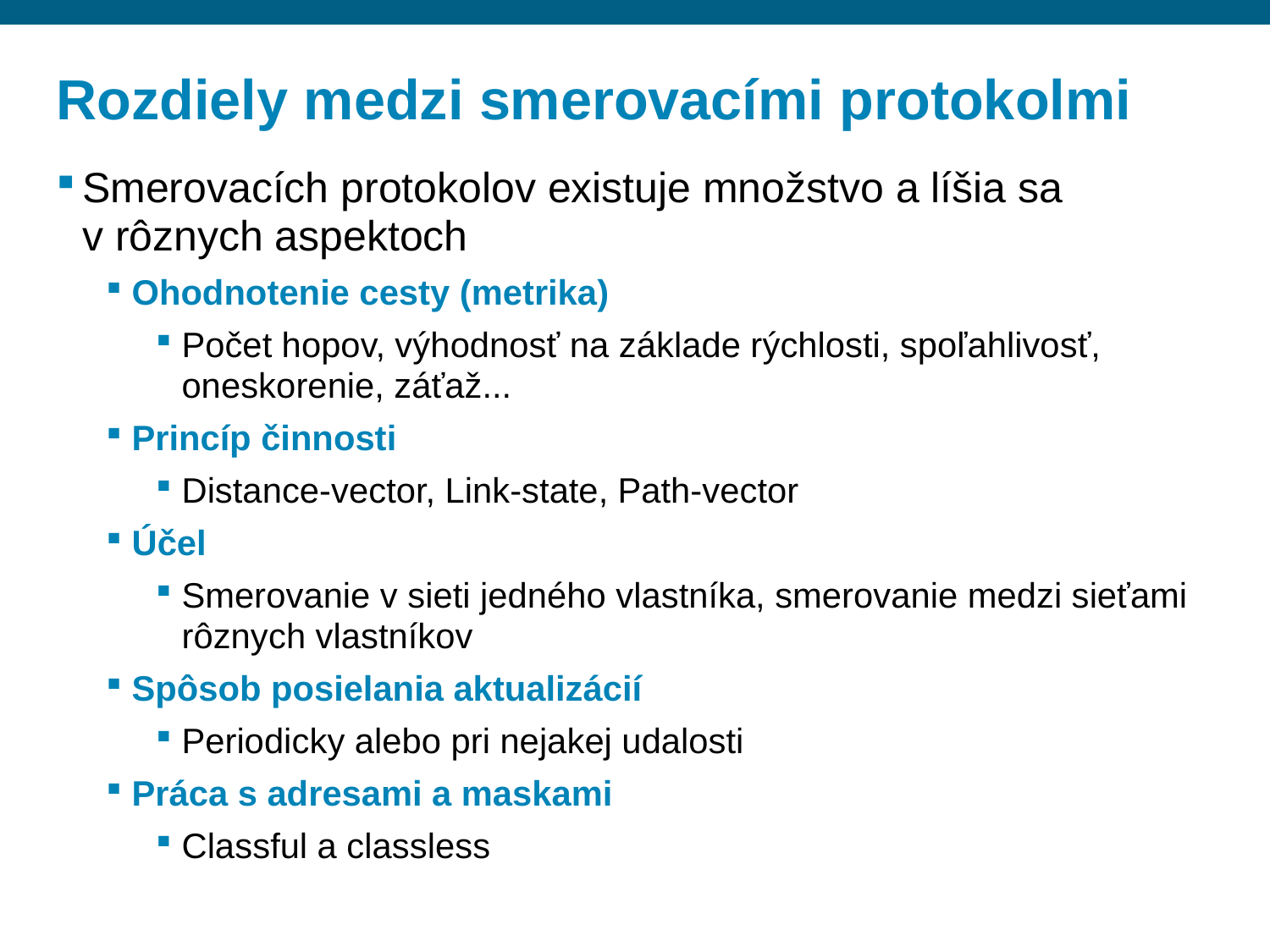

# Rozdiely medzi smerovacími protokolmi
Smerovacích protokolov existuje množstvo a líšia sa v rôznych aspektoch
Ohodnotenie cesty (metrika)
Počet hopov, výhodnosť na základe rýchlosti, spoľahlivosť, oneskorenie, záťaž...
Princíp činnosti
Distance-vector, Link-state, Path-vector
Účel
Smerovanie v sieti jedného vlastníka, smerovanie medzi sieťami rôznych vlastníkov
Spôsob posielania aktualizácií
Periodicky alebo pri nejakej udalosti
Práca s adresami a maskami
Classful a classless